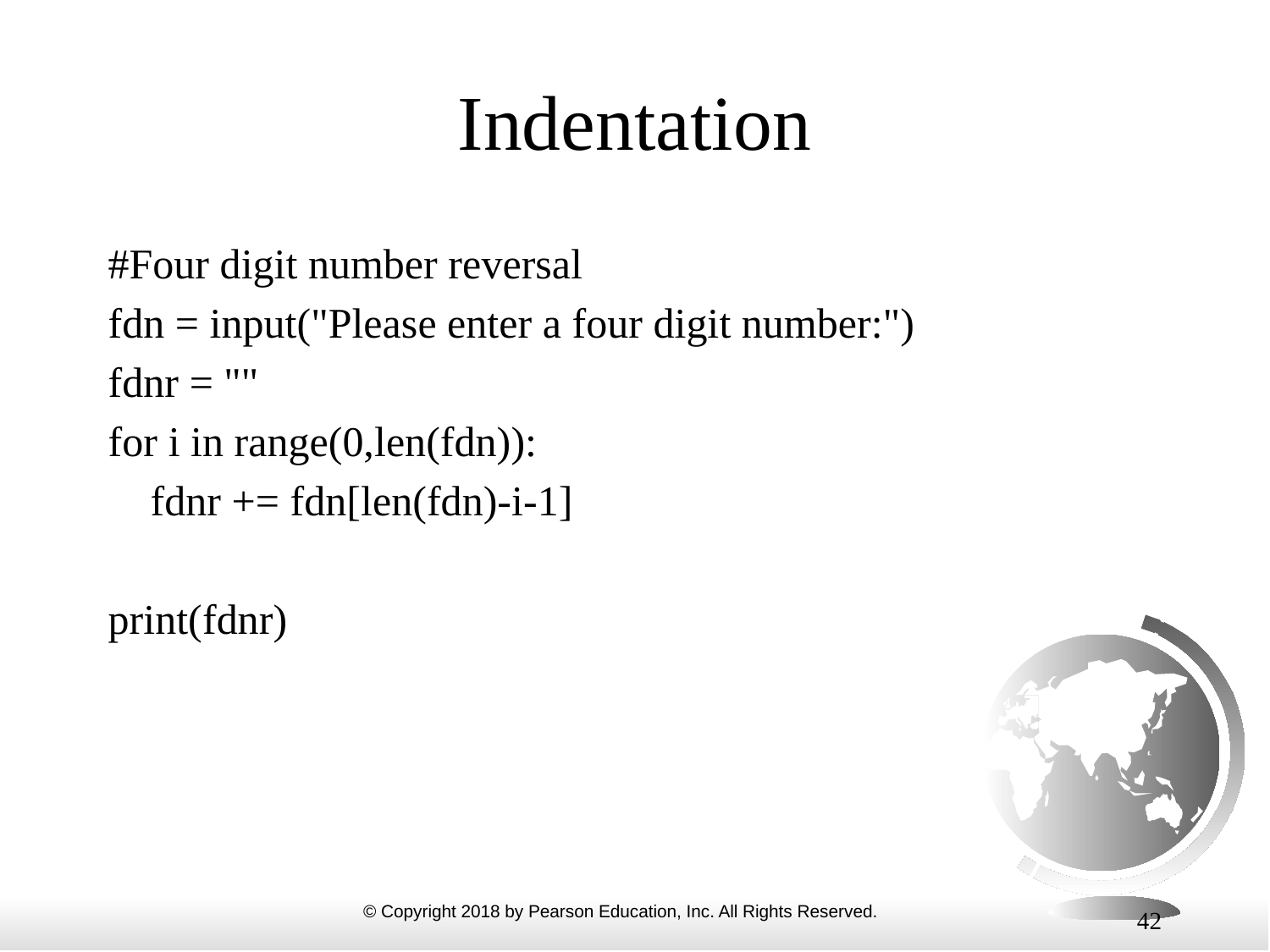

# Indentation
#Four digit number reversal
fdn = input("Please enter a four digit number:")
fdnr = ""
for i in range(0,len(fdn)):
    fdnr += fdn[len(fdn)-i-1]

print(fdnr)
42